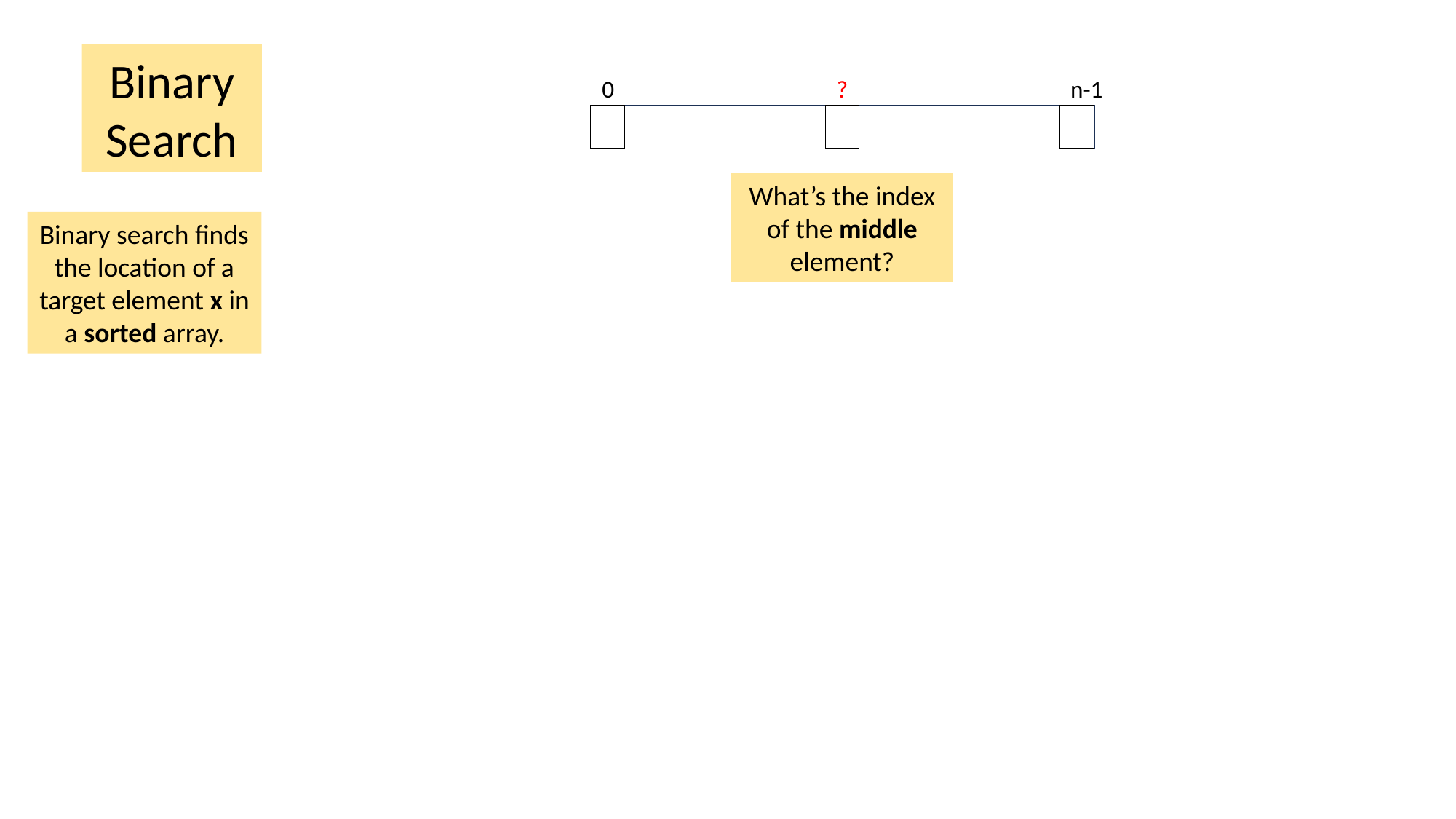

Binary Search
0
?
n-1

What’s the index of the middle element?
Binary search finds the location of a target element x in a sorted array.